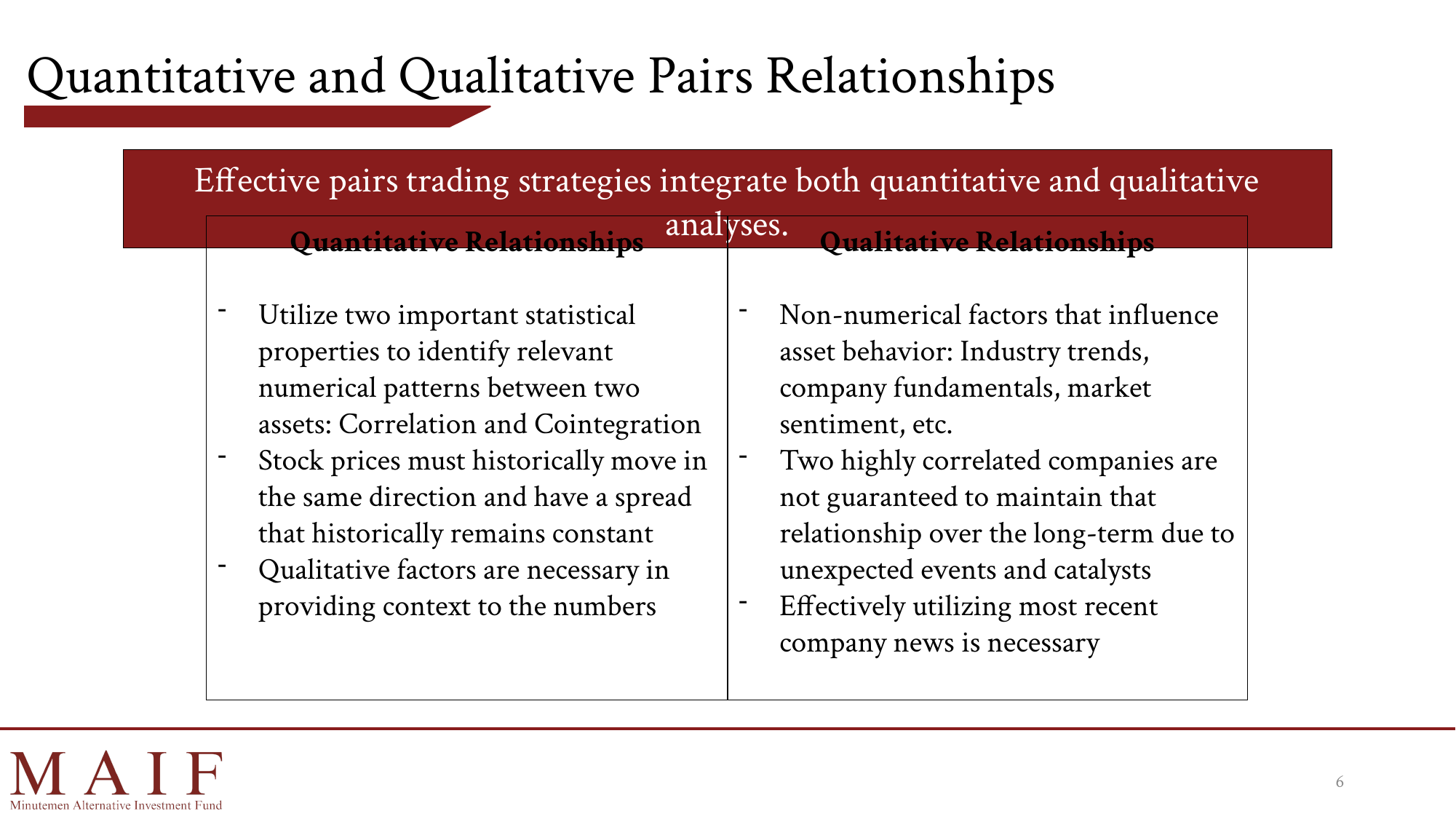

# Quantitative and Qualitative Pairs Relationships
Effective pairs trading strategies integrate both quantitative and qualitative analyses.
Qualitative Relationships

Non-numerical factors that influence asset behavior: Industry trends, company fundamentals, market sentiment, etc.
Two highly correlated companies are not guaranteed to maintain that relationship over the long-term due to unexpected events and catalysts
Effectively utilizing most recent company news is necessary

Quantitative Relationships

Utilize two important statistical properties to identify relevant numerical patterns between two assets: Correlation and Cointegration
Stock prices must historically move in the same direction and have a spread that historically remains constant
Qualitative factors are necessary in providing context to the numbers

6